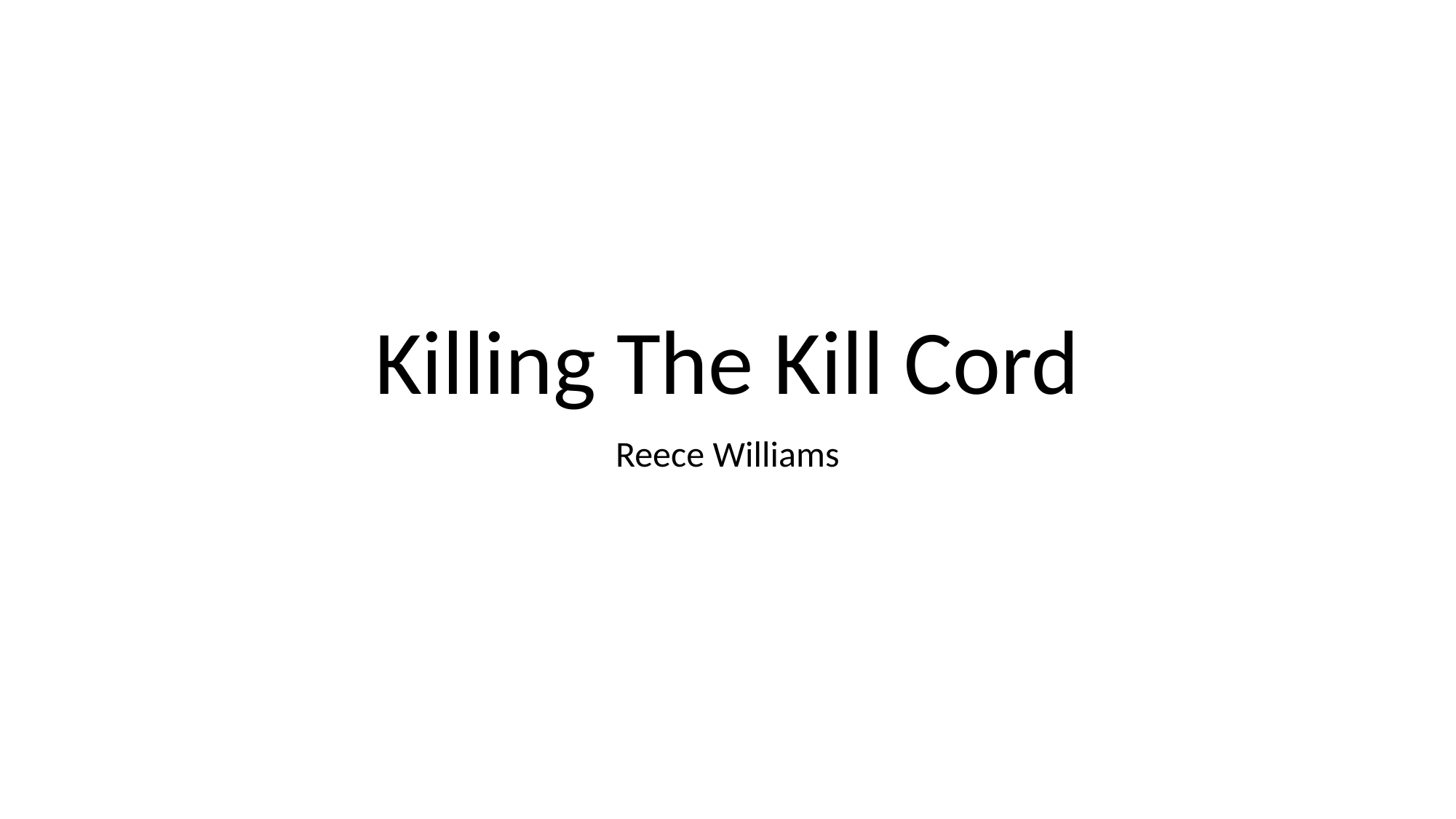

# Killing The Kill Cord
Reece Williams